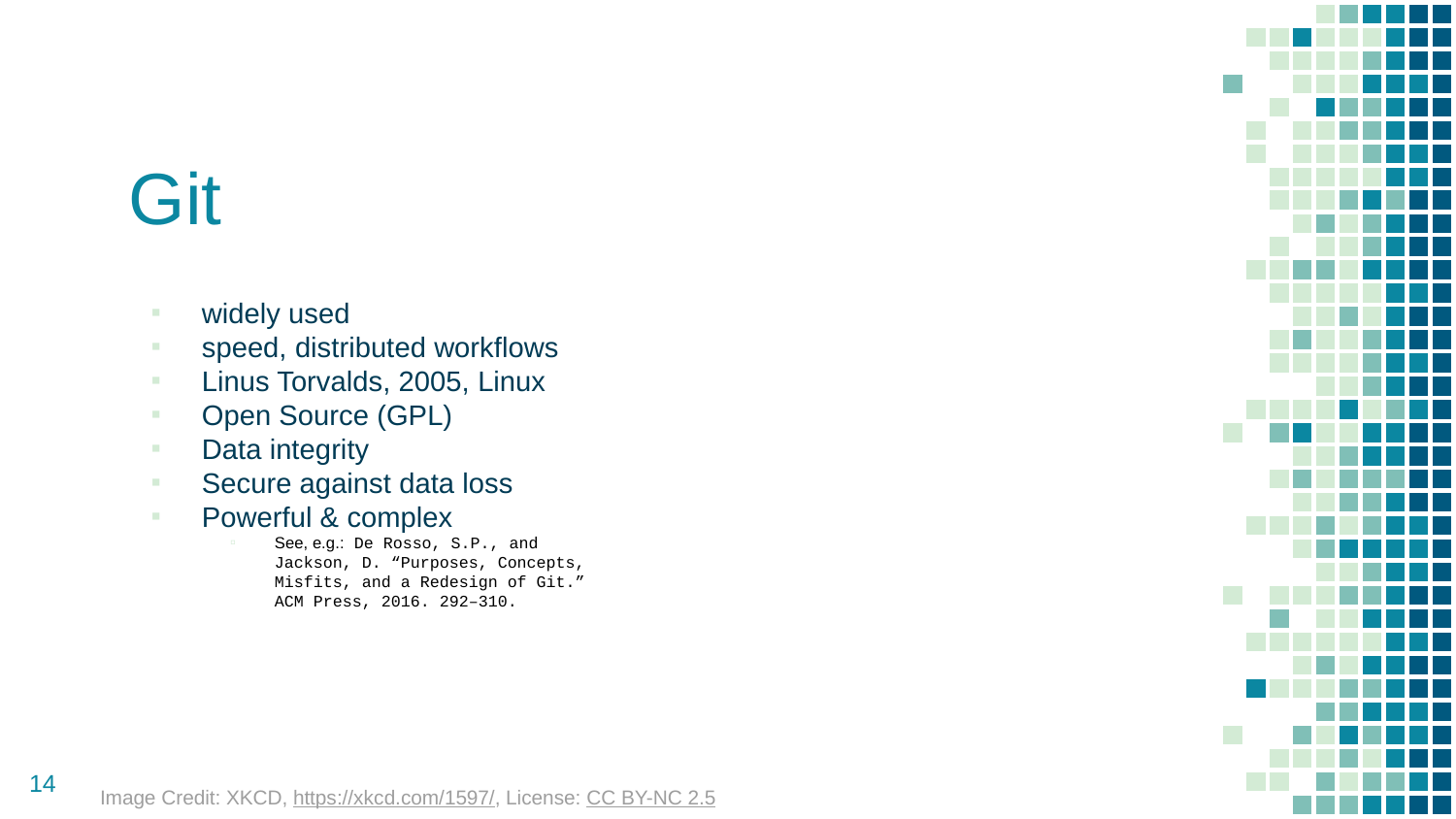

# Git
widely used
speed, distributed workflows
Linus Torvalds, 2005, Linux
Open Source (GPL)
Data integrity
Secure against data loss
Powerful & complex
See, e.g.: De Rosso, S.P., and Jackson, D. “Purposes, Concepts, Misfits, and a Redesign of Git.” ACM Press, 2016. 292–310.

14
Image Credit: XKCD, https://xkcd.com/1597/, License: CC BY-NC 2.5